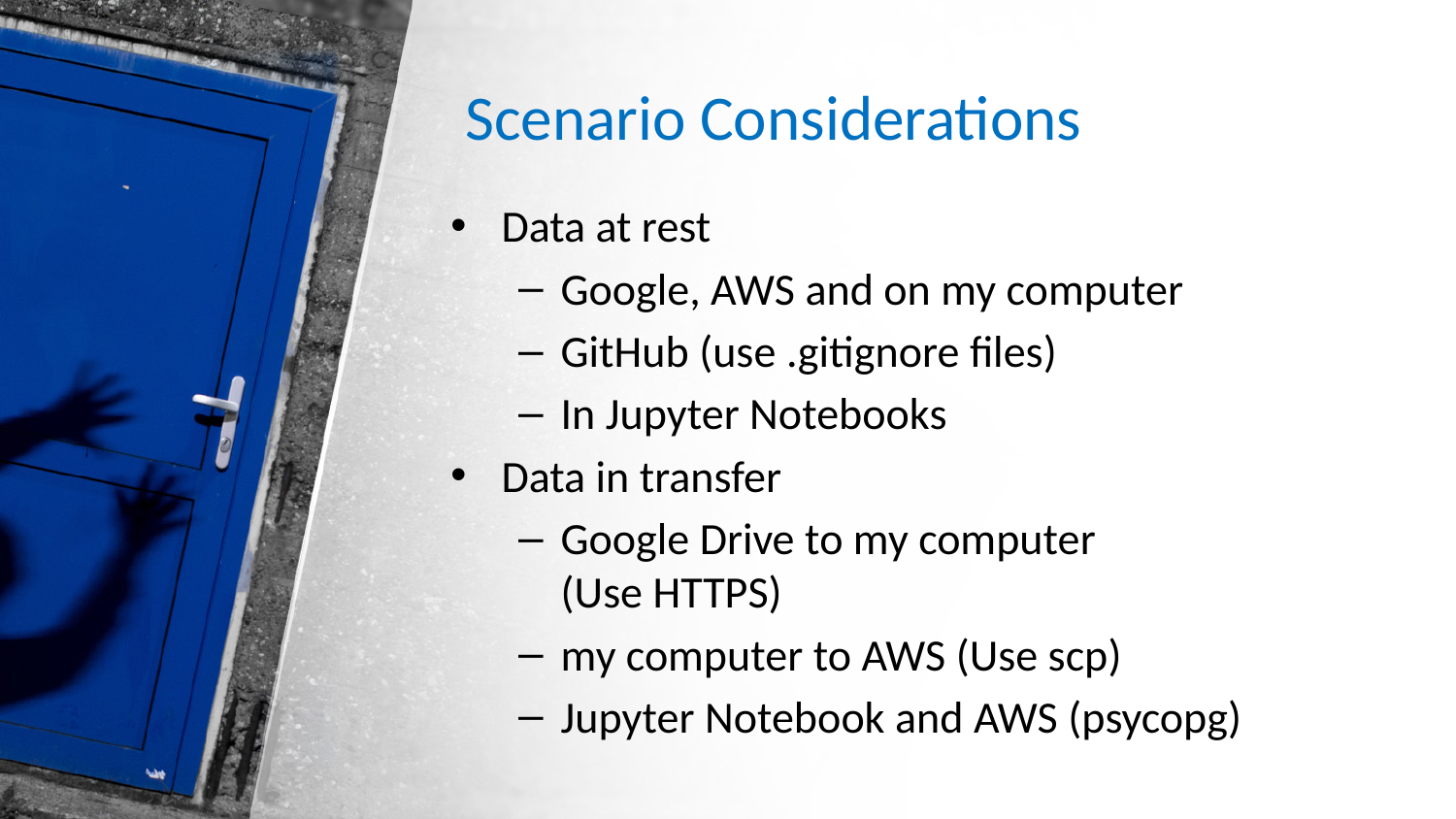

# Scenario Considerations
Data at rest
Google, AWS and on my computer
GitHub (use .gitignore files)
In Jupyter Notebooks
Data in transfer
Google Drive to my computer
(Use HTTPS)
my computer to AWS (Use scp)
Jupyter Notebook and AWS (psycopg)